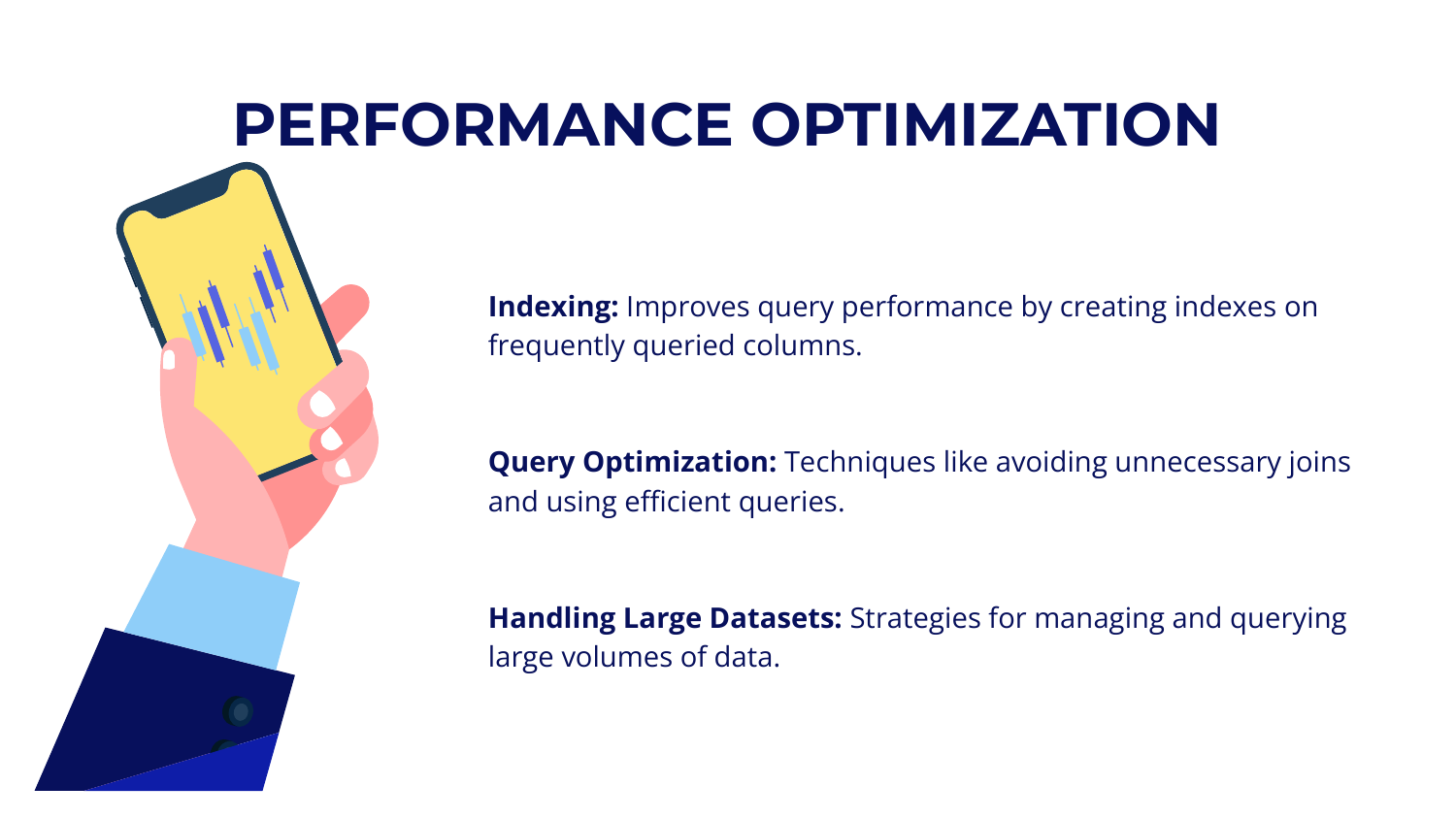

# PERFORMANCE OPTIMIZATION

Indexing: Improves query performance by creating indexes on frequently queried columns.

Query Optimization: Techniques like avoiding unnecessary joins and using efficient queries.

Handling Large Datasets: Strategies for managing and querying large volumes of data.